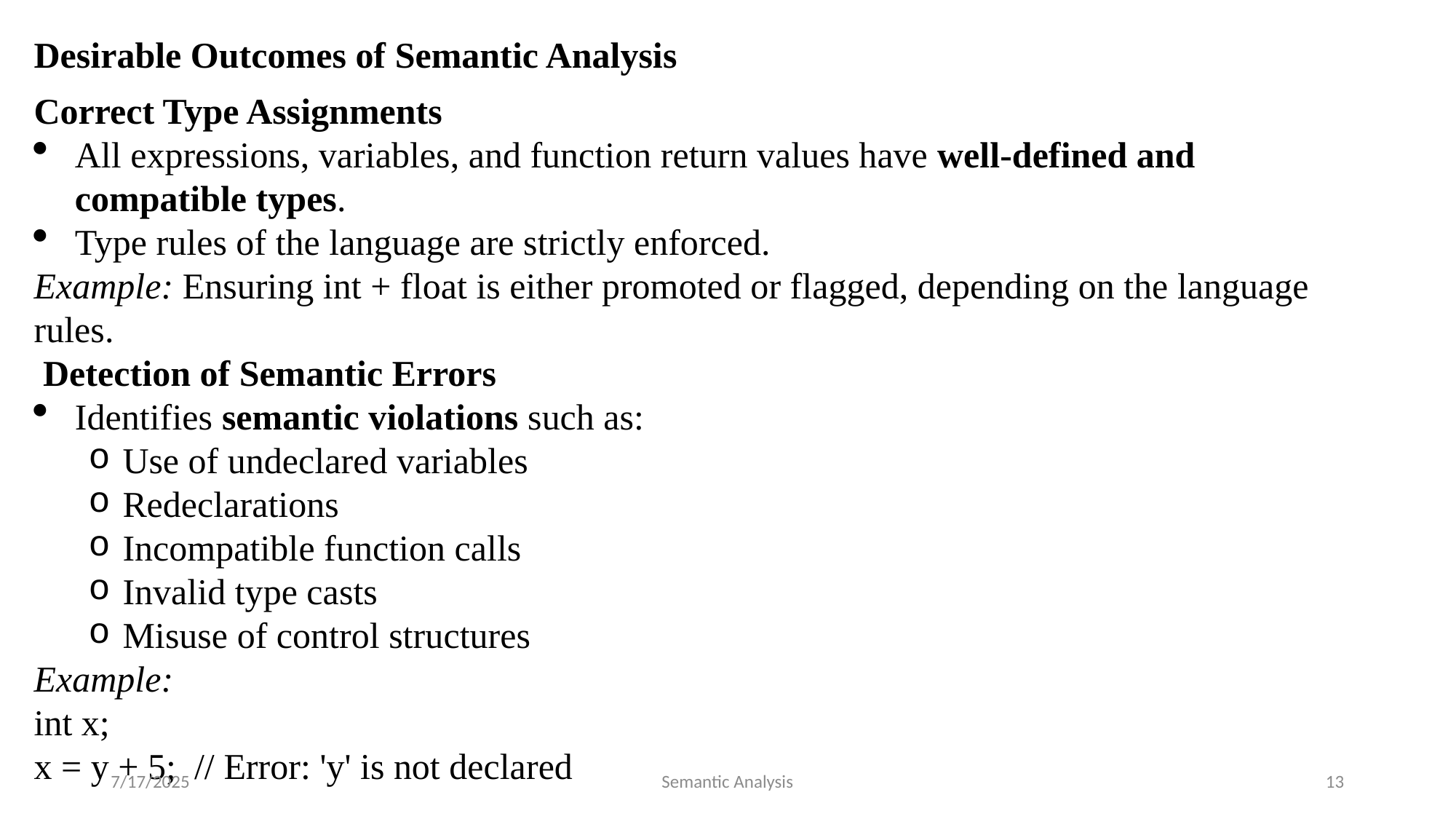

Desirable Outcomes of Semantic Analysis
Correct Type Assignments
All expressions, variables, and function return values have well-defined and compatible types.
Type rules of the language are strictly enforced.
Example: Ensuring int + float is either promoted or flagged, depending on the language rules.
 Detection of Semantic Errors
Identifies semantic violations such as:
Use of undeclared variables
Redeclarations
Incompatible function calls
Invalid type casts
Misuse of control structures
Example:
int x;
x = y + 5;  // Error: 'y' is not declared
7/17/2025
Semantic Analysis
13